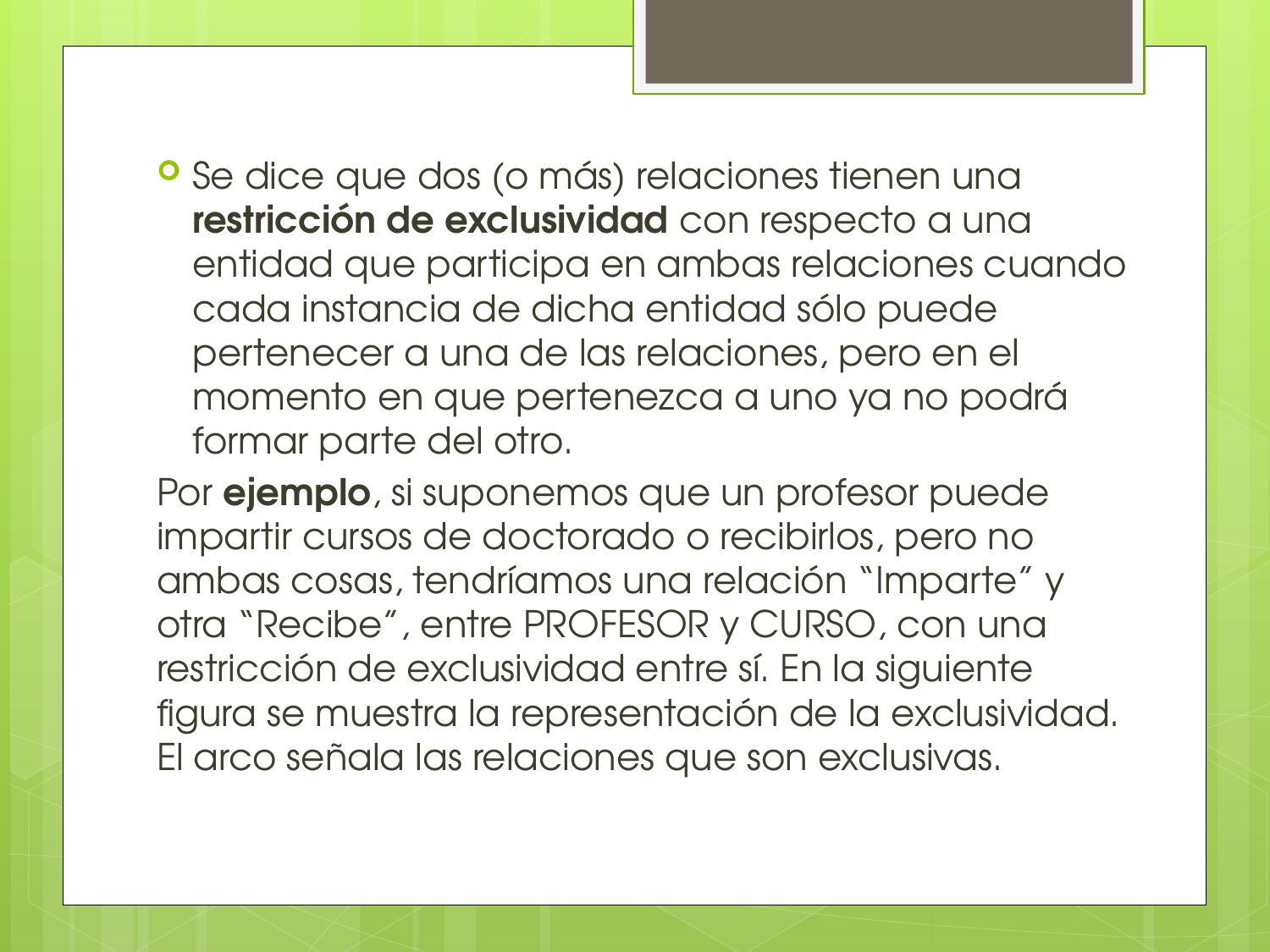

Se dice que dos (o más) relaciones tienen una restricción de exclusividad con respecto a una entidad que participa en ambas relaciones cuando cada instancia de dicha entidad sólo puede pertenecer a una de las relaciones, pero en el momento en que pertenezca a uno ya no podrá formar parte del otro.
Por ejemplo, si suponemos que un profesor puede impartir cursos de doctorado o recibirlos, pero no ambas cosas, tendríamos una relación “Imparte” y otra “Recibe”, entre PROFESOR y CURSO, con una restricción de exclusividad entre sí. En la siguiente figura se muestra la representación de la exclusividad. El arco señala las relaciones que son exclusivas.